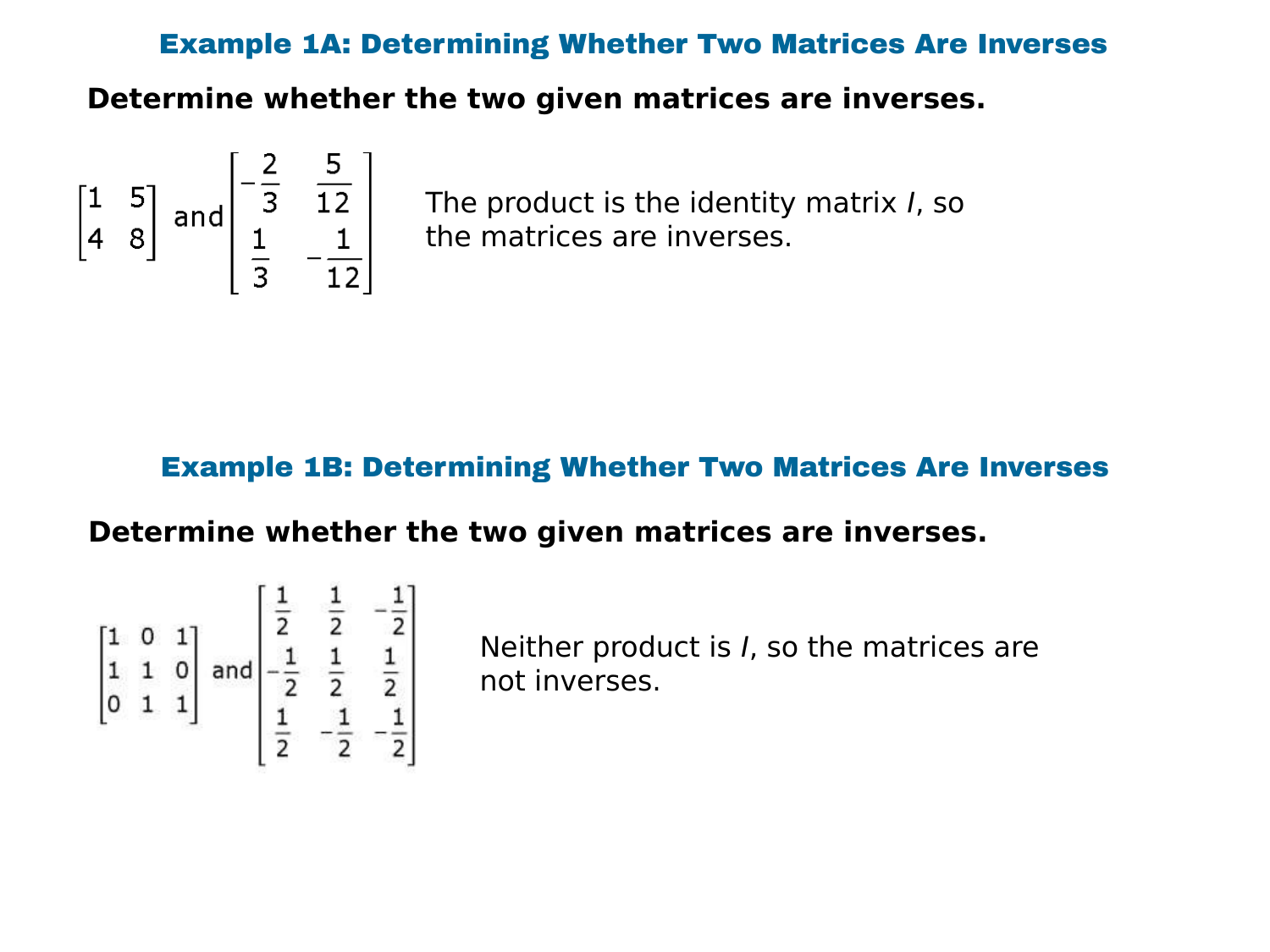

Example 1A: Determining Whether Two Matrices Are Inverses
Determine whether the two given matrices are inverses.

The product is the identity matrix I, so  the matrices are inverses.

Example 1B: Determining Whether Two Matrices Are Inverses
Determine whether the two given matrices are inverses.

Neither product is I, so the matrices are  not inverses.